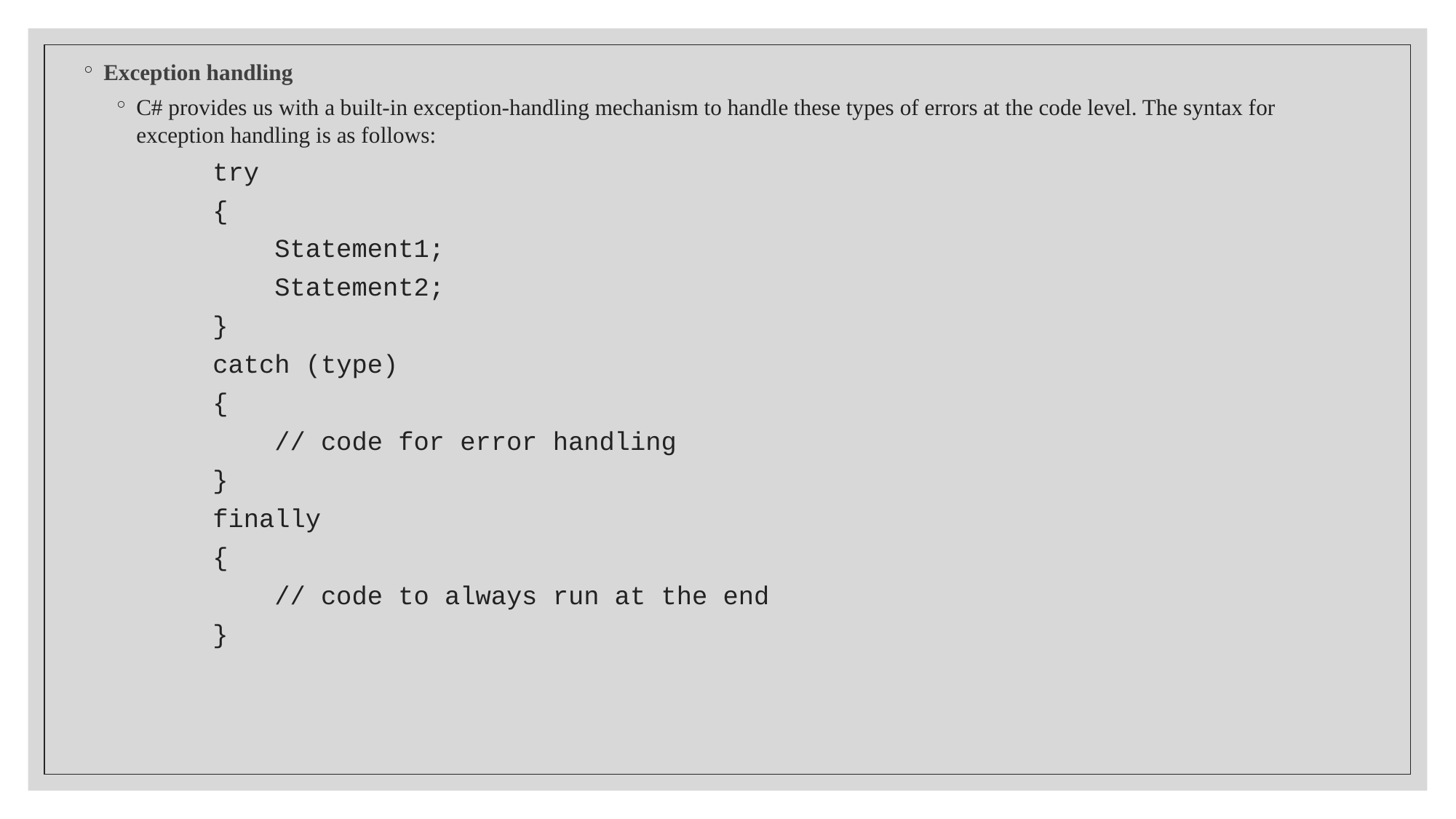

Exception handling
C# provides us with a built-in exception-handling mechanism to handle these types of errors at the code level. The syntax for exception handling is as follows:
try
{
    Statement1;
    Statement2;
}
catch (type)
{
    // code for error handling
}
finally
{
    // code to always run at the end
}